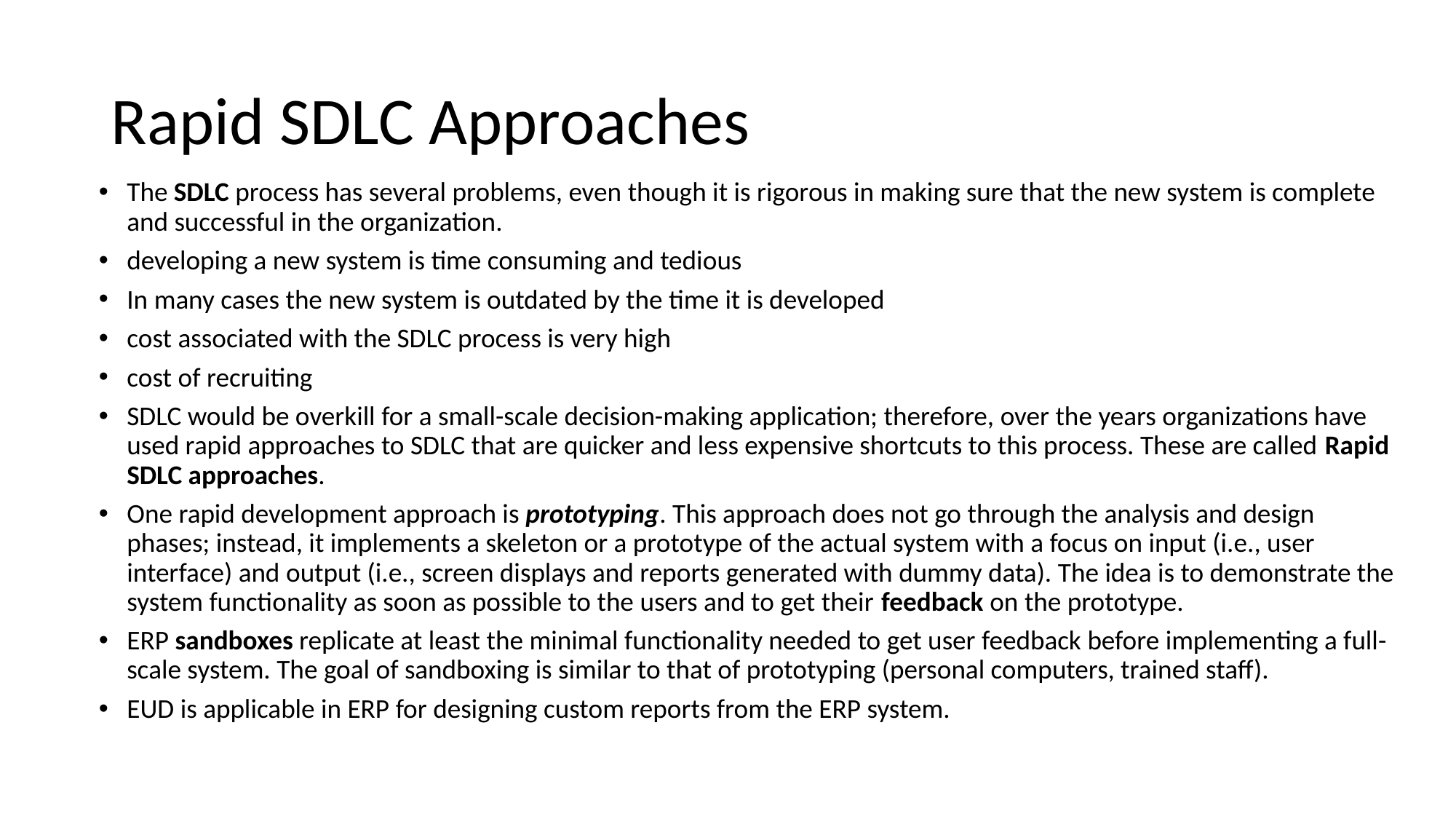

# Rapid SDLC Approaches
The SDLC process has several problems, even though it is rigorous in making sure that the new system is complete and successful in the organization.
developing a new system is time consuming and tedious
In many cases the new system is outdated by the time it is developed
cost associated with the SDLC process is very high
cost of recruiting
SDLC would be overkill for a small-scale decision-making application; therefore, over the years organizations have used rapid approaches to SDLC that are quicker and less expensive shortcuts to this process. These are called Rapid SDLC approaches.
One rapid development approach is prototyping. This approach does not go through the analysis and design phases; instead, it implements a skeleton or a prototype of the actual system with a focus on input (i.e., user interface) and output (i.e., screen displays and reports generated with dummy data). The idea is to demonstrate the system functionality as soon as possible to the users and to get their feedback on the prototype.
ERP sandboxes replicate at least the minimal functionality needed to get user feedback before implementing a full-scale system. The goal of sandboxing is similar to that of prototyping (personal computers, trained staff).
EUD is applicable in ERP for designing custom reports from the ERP system.